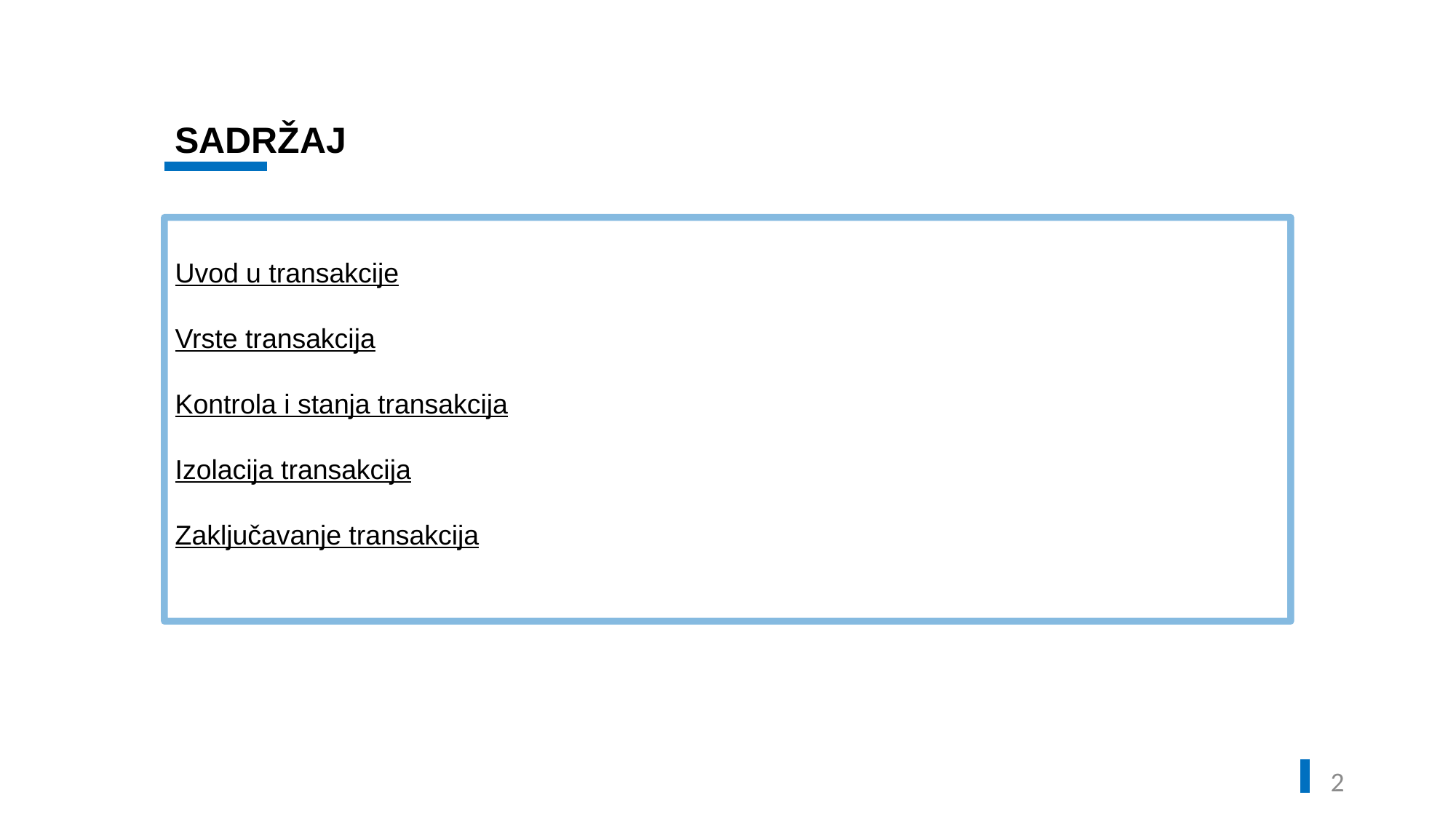

SADRŽAJ

Uvod u transakcije

Vrste transakcija

Kontrola i stanja transakcija

Izolacija transakcija

Zaključavanje transakcija

2